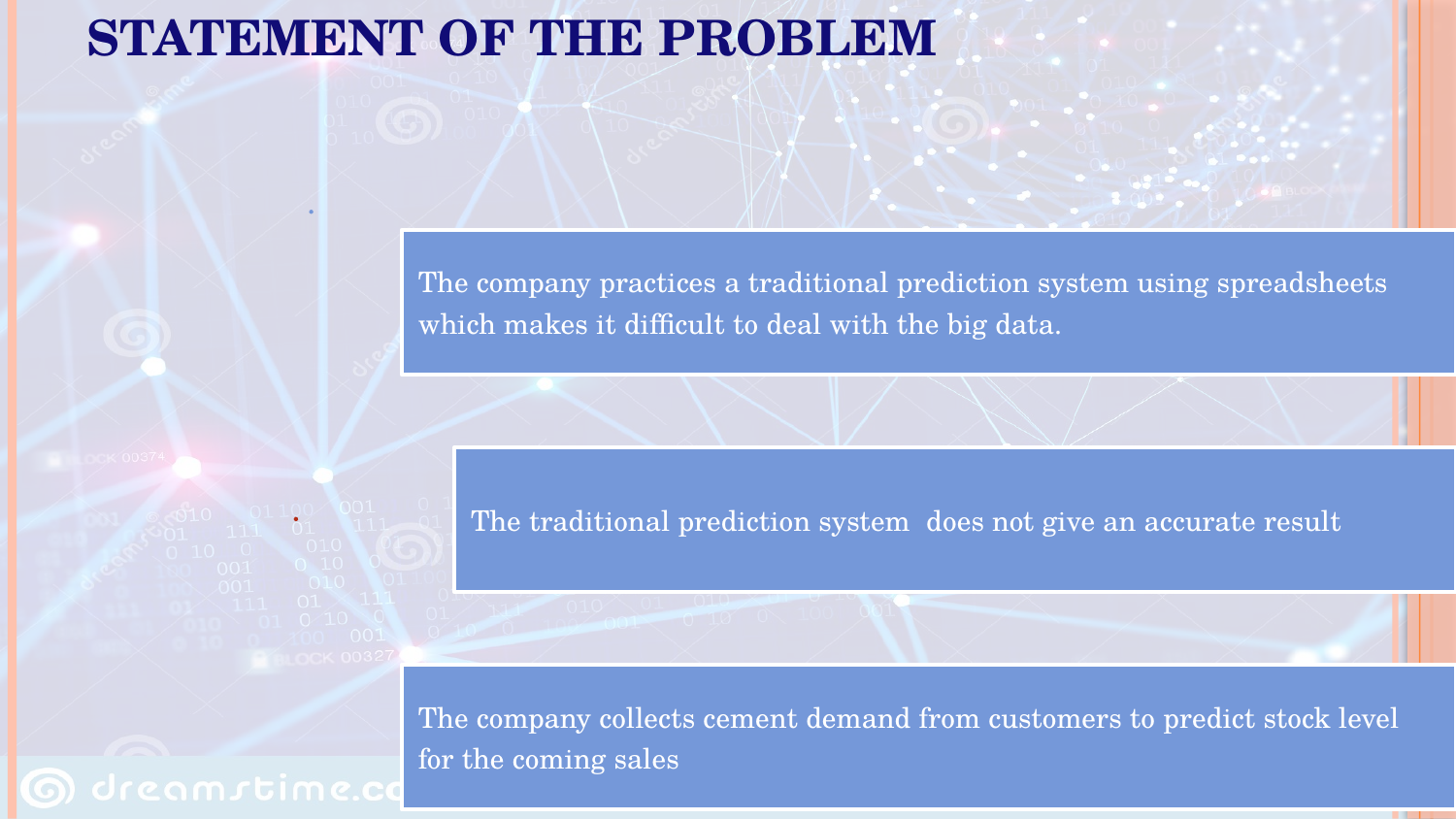

# Statement of the problem
The company practices a traditional prediction system using spreadsheets which makes it difficult to deal with the big data.
The traditional prediction system  does not give an accurate result
The company collects cement demand from customers to predict stock level for the coming sales